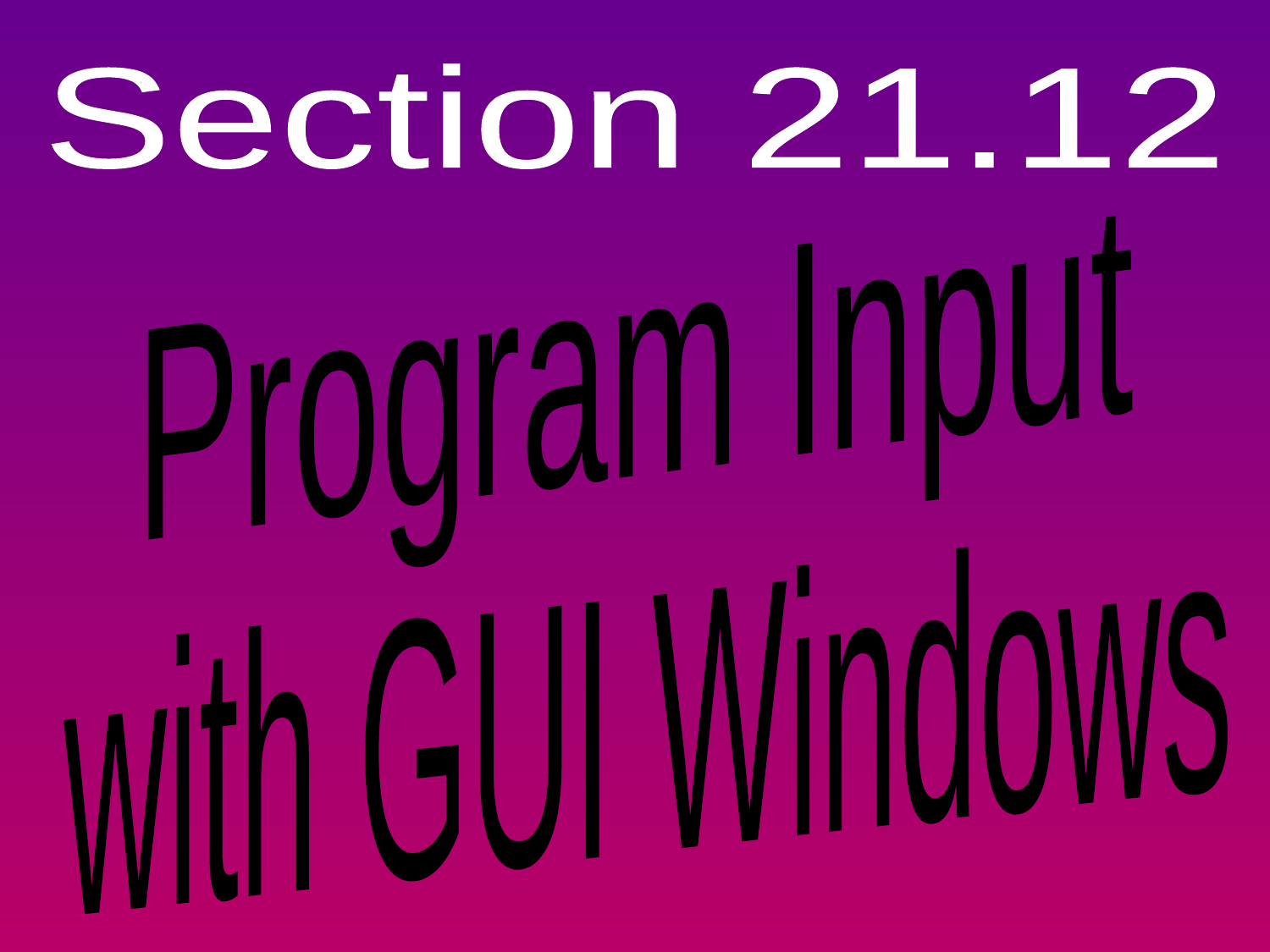

Section 21.12
Program Input
with GUI Windows